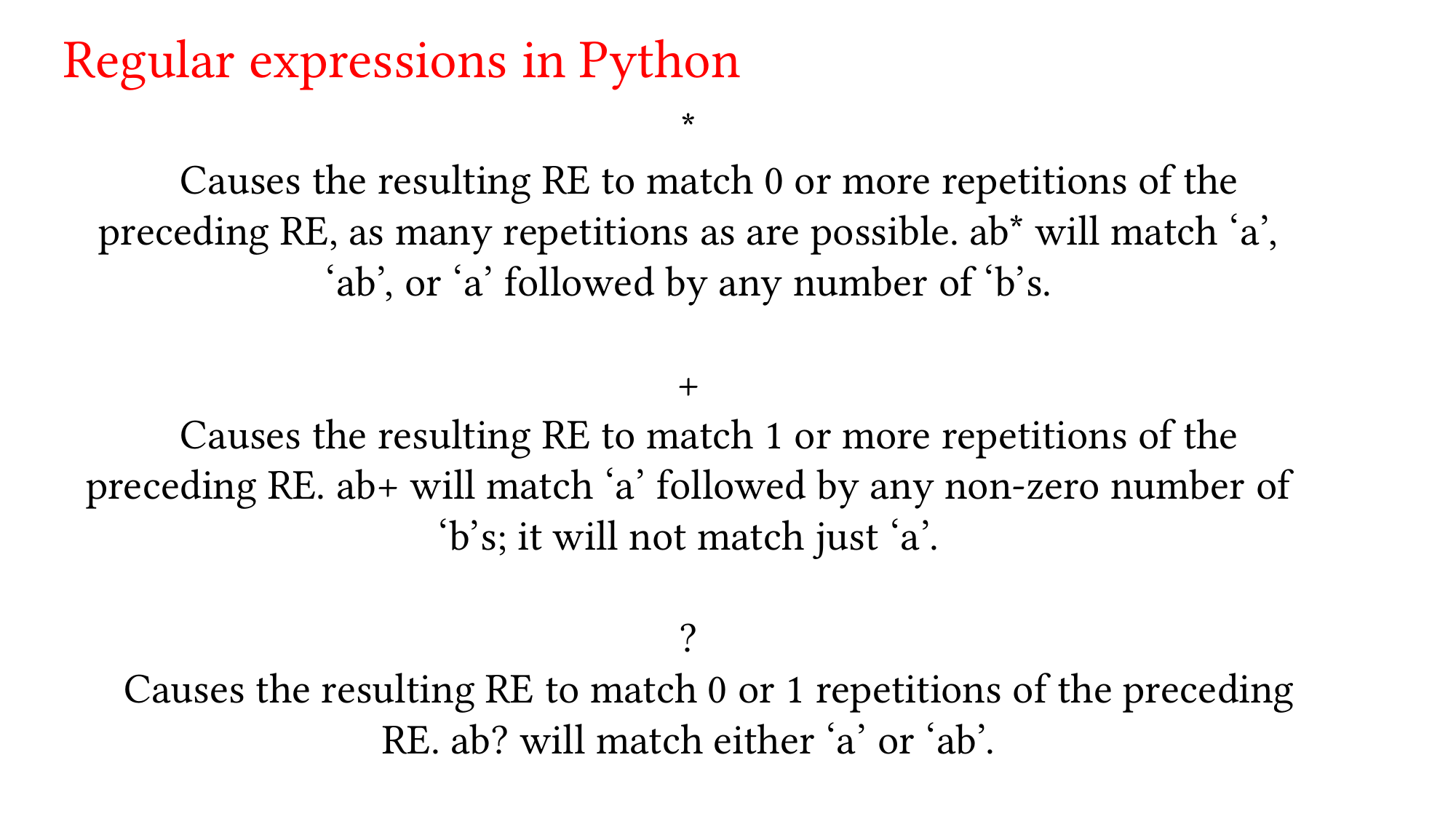

Regular expressions in Python
*
    Causes the resulting RE to match 0 or more repetitions of the preceding RE, as many repetitions as are possible. ab* will match ‘a’, ‘ab’, or ‘a’ followed by any number of ‘b’s.

+
    Causes the resulting RE to match 1 or more repetitions of the preceding RE. ab+ will match ‘a’ followed by any non-zero number of ‘b’s; it will not match just ‘a’.

?
    Causes the resulting RE to match 0 or 1 repetitions of the preceding RE. ab? will match either ‘a’ or ‘ab’.